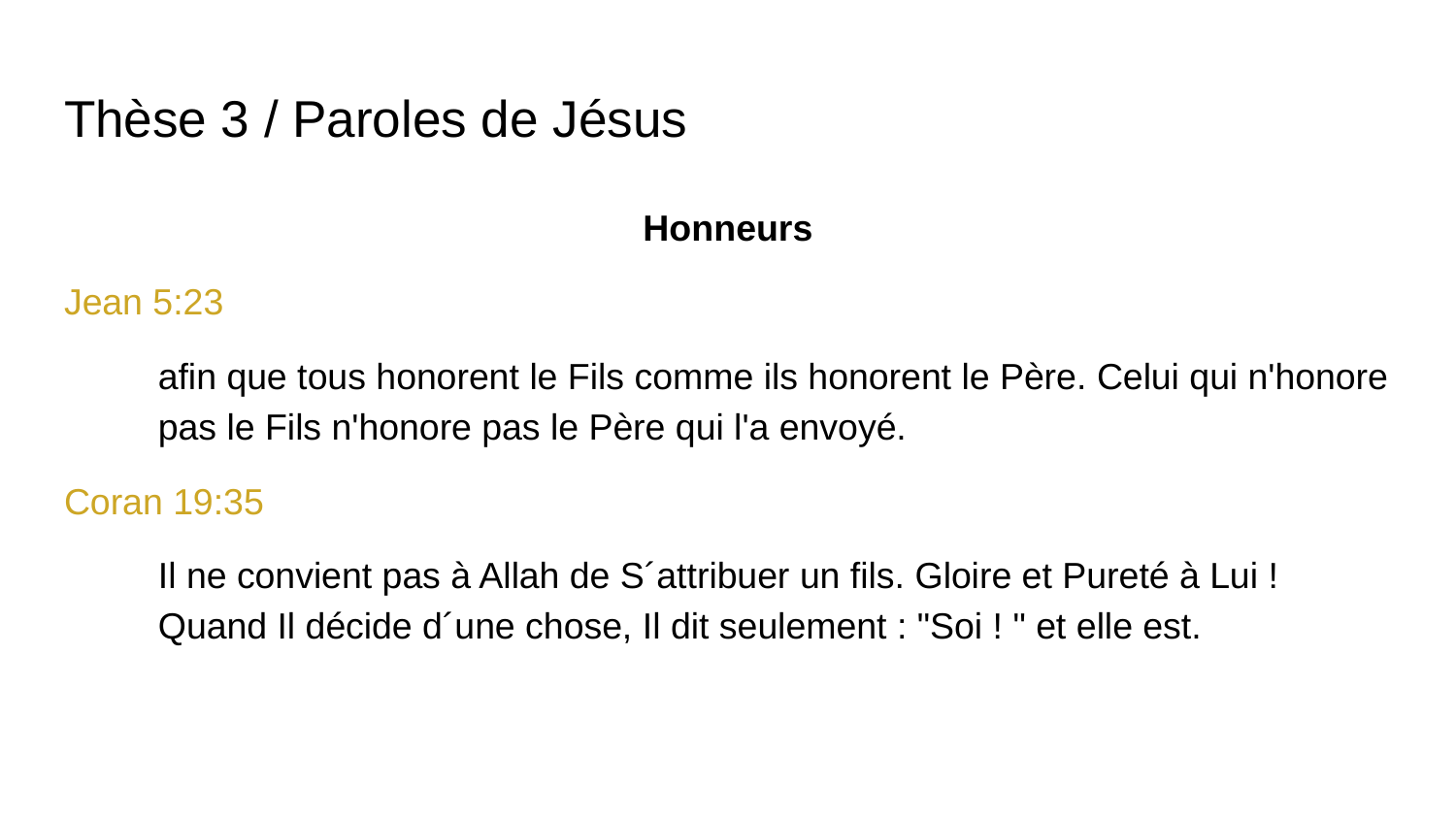

# Thèse 3 / Paroles de Jésus

Honneurs
Jean 5:23
afin que tous honorent le Fils comme ils honorent le Père. Celui qui n'honore pas le Fils n'honore pas le Père qui l'a envoyé.
Coran 19:35
Il ne convient pas à Allah de S´attribuer un fils. Gloire et Pureté à Lui ! Quand Il décide d´une chose, Il dit seulement : "Soi ! " et elle est.